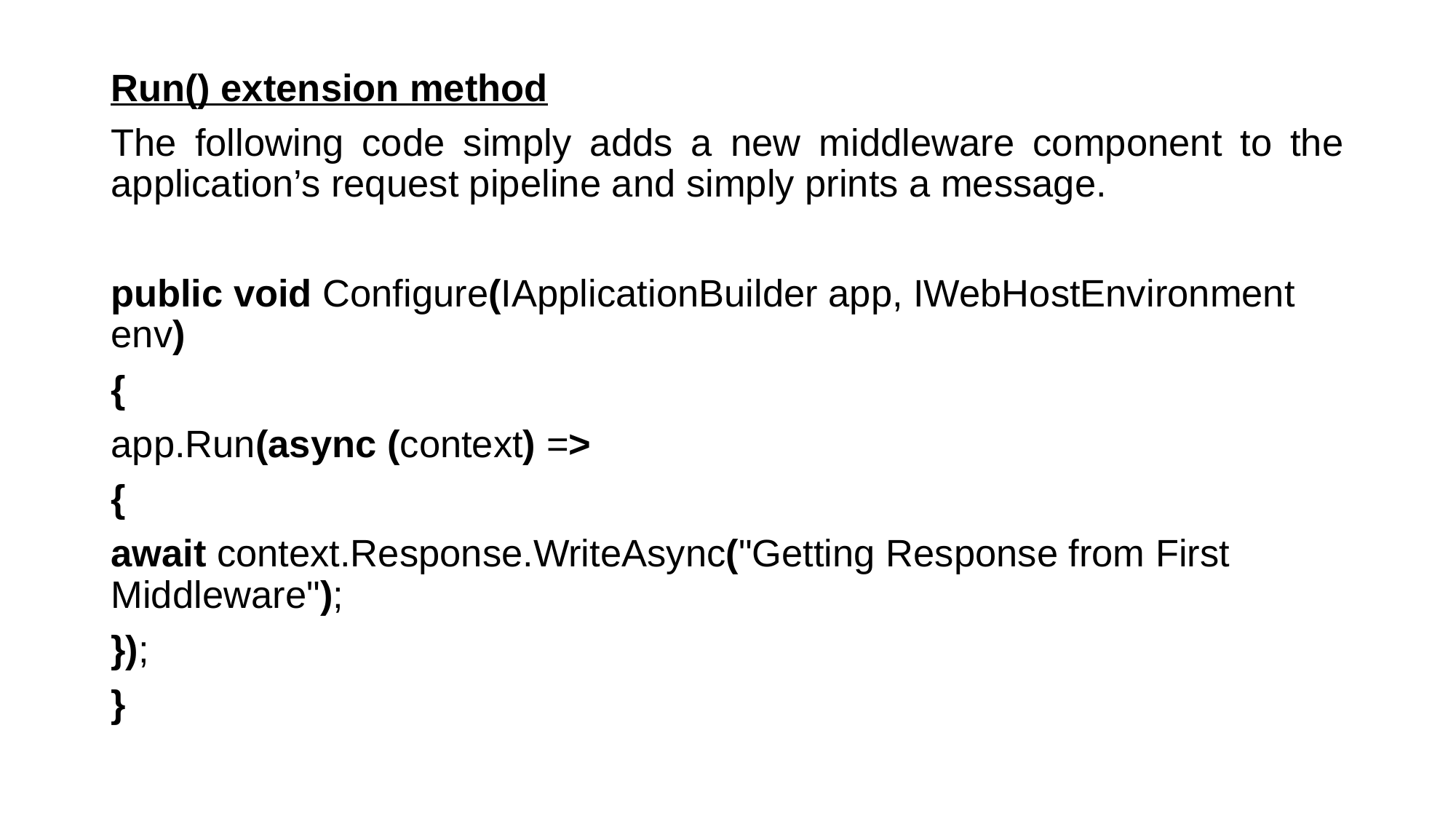

Run() extension method
The following code simply adds a new middleware component to the application’s request pipeline and simply prints a message.

public void Configure(IApplicationBuilder app, IWebHostEnvironment env)
{
app.Run(async (context) =>
{
await context.Response.WriteAsync("Getting Response from First Middleware");
});
}